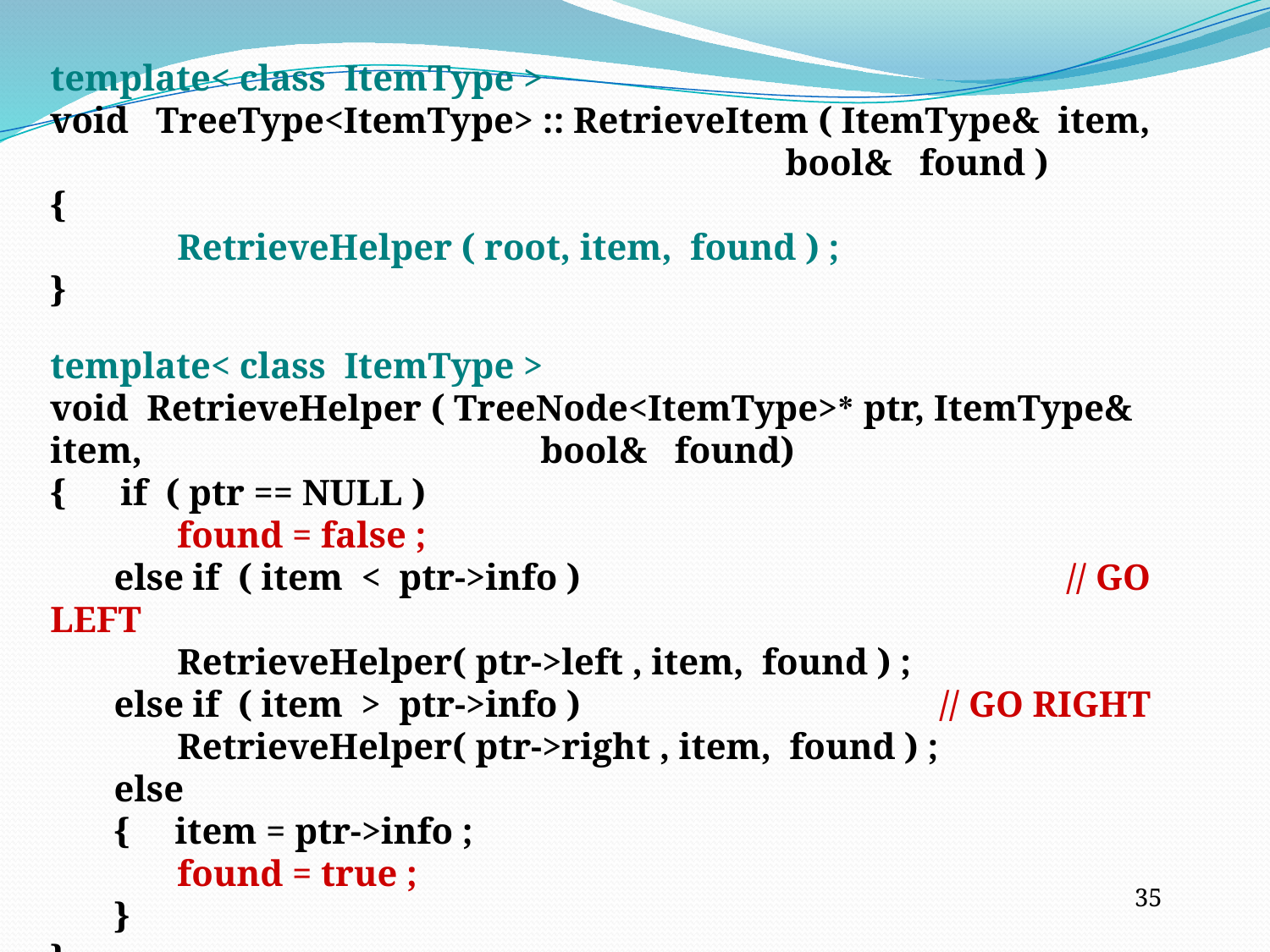

template< class  ItemType >
void   TreeType<ItemType> :: RetrieveItem ( ItemType&  item,
			            		           bool&   found )
{
      	RetrieveHelper ( root, item,  found ) ;
}

template< class  ItemType >
void  RetrieveHelper ( TreeNode<ItemType>* ptr, ItemType&  item,  	    		            bool&   found)
{      if  ( ptr == NULL )
	found = false ;
       else if  ( item  <  ptr->info )				// GO LEFT
	RetrieveHelper( ptr->left , item,  found ) ;
       else if  ( item  >  ptr->info ) 			// GO RIGHT
	RetrieveHelper( ptr->right , item,  found ) ;
       else
       {     item = ptr->info ;
	found = true ;
       }
}
35